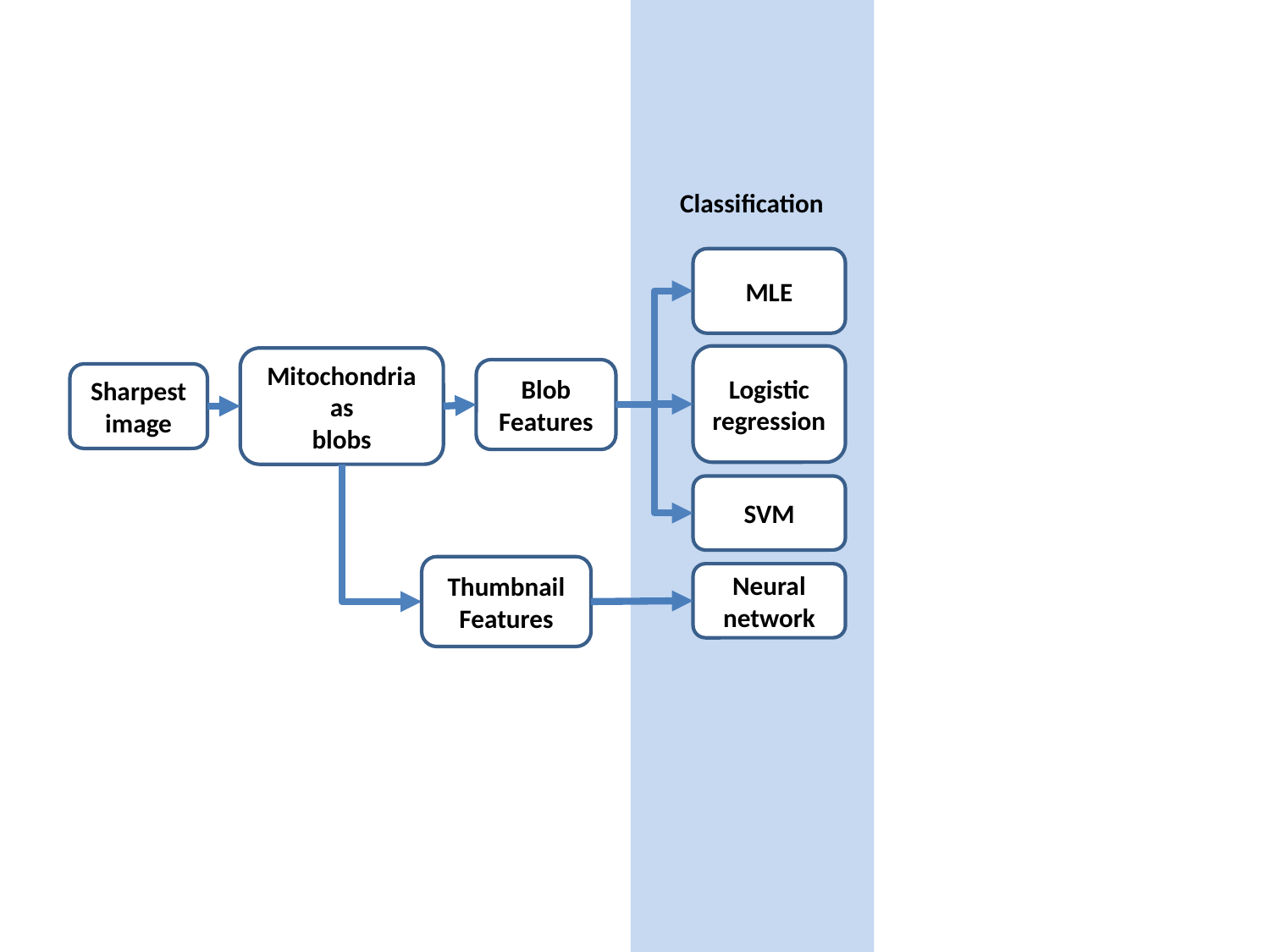

Classification
MLE
Logistic regression
Mitochondria as
blobs
Blob Features
Sharpest image
SVM
Thumbnail Features
Neural network